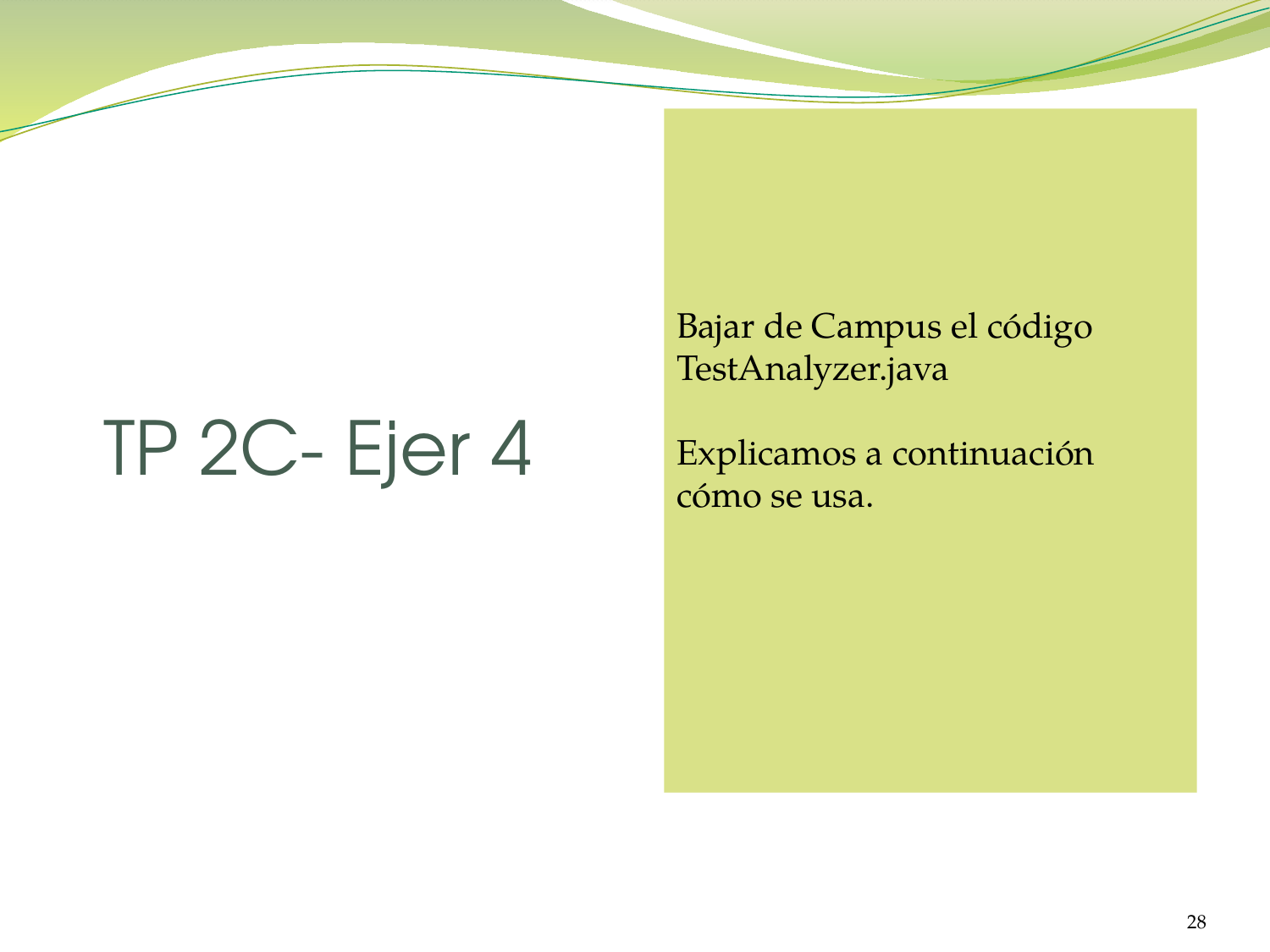

Bajar de Campus el código TestAnalyzer.java

Explicamos a continuación cómo se usa.

# TP 2C- Ejer 4

28